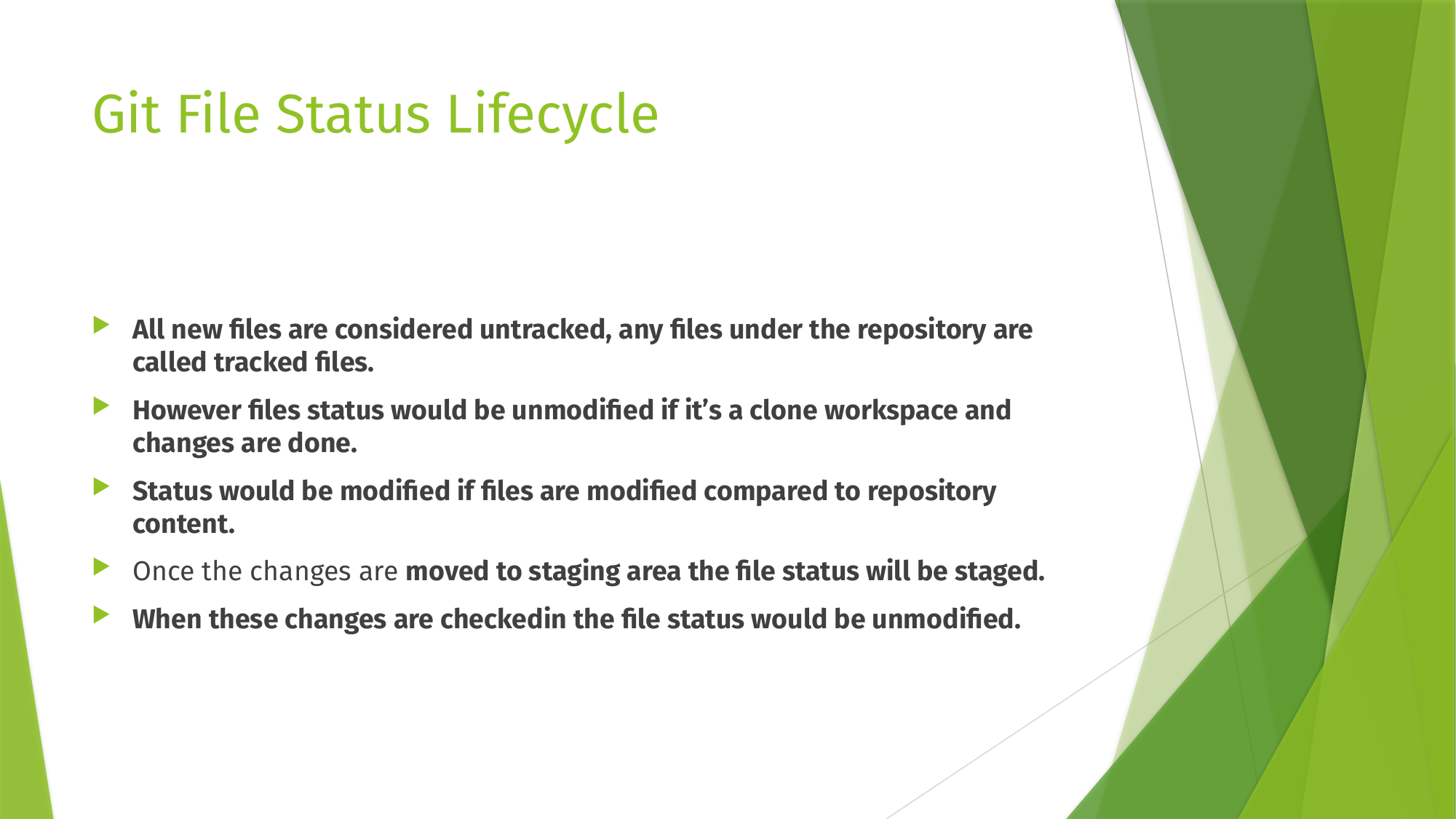

# Git File Status Lifecycle

All new files are considered untracked, any files under the repository are called tracked files.
However files status would be unmodified if it’s a clone workspace and changes are done.
Status would be modified if files are modified compared to repository content.
Once the changes are moved to staging area the file status will be staged.
When these changes are checkedin the file status would be unmodified.